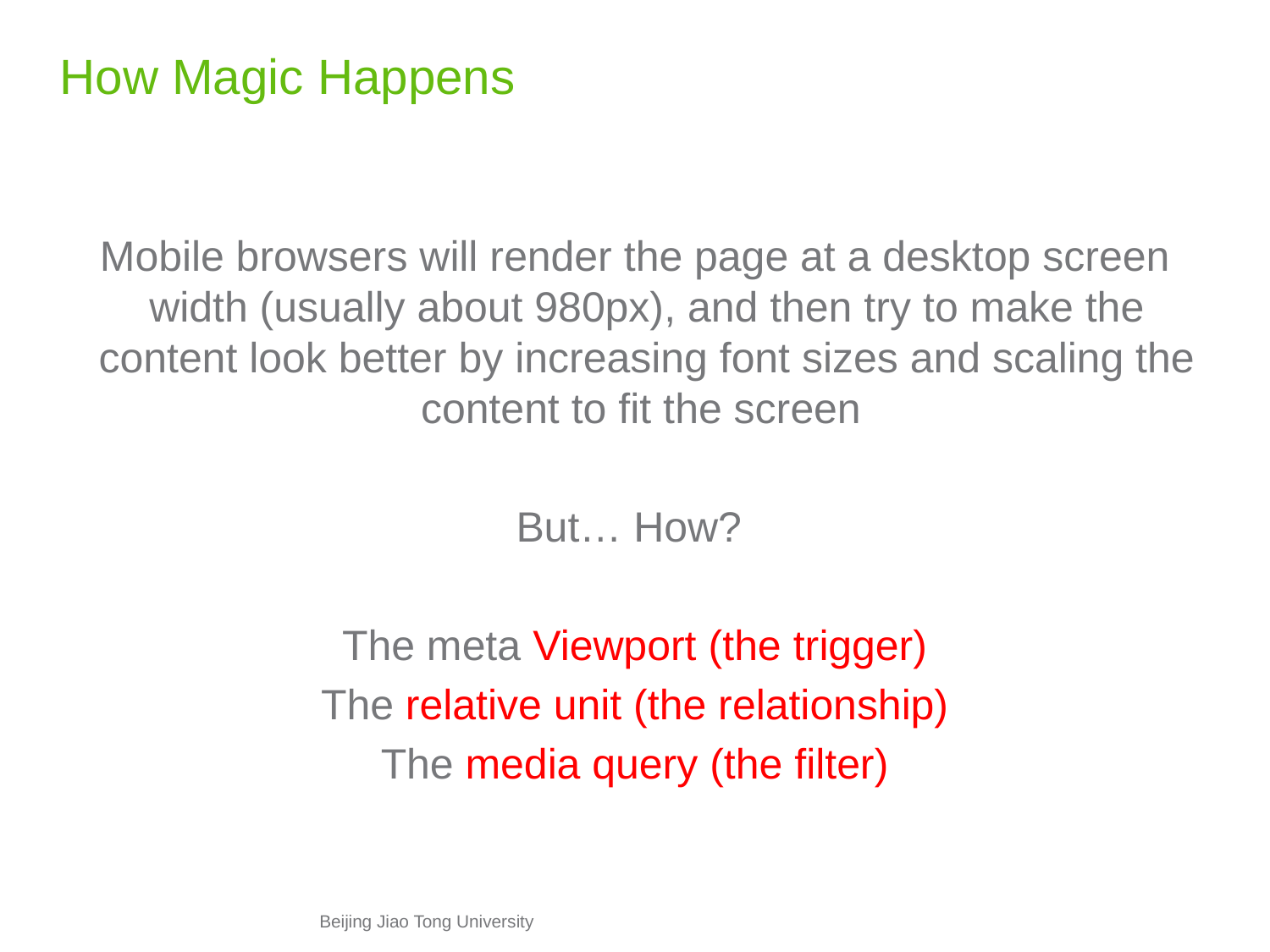

# How Magic Happens

Mobile browsers will render the page at a desktop screen width (usually about 980px), and then try to make the content look better by increasing font sizes and scaling the content to fit the screen

But… How?

The meta Viewport (the trigger)
The relative unit (the relationship)
The media query (the filter)

Beijing Jiao Tong University